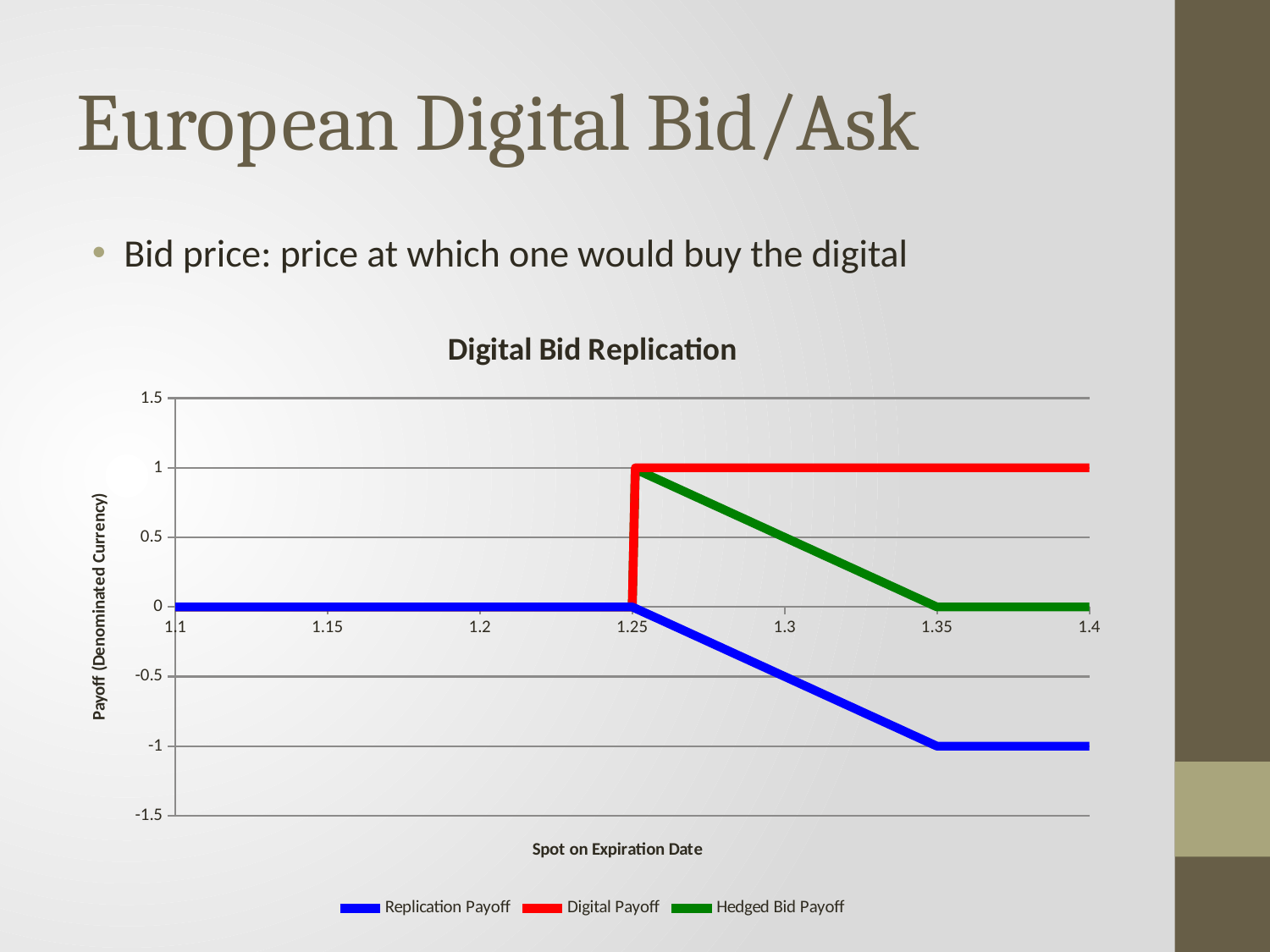

# European Digital Bid/Ask
Bid price: price at which one would buy the digital

### Chart: Digital Bid Replication

| Category | Replication Payoff | Digital Payoff | Hedged Bid Payoff |
|---|---|---|---|